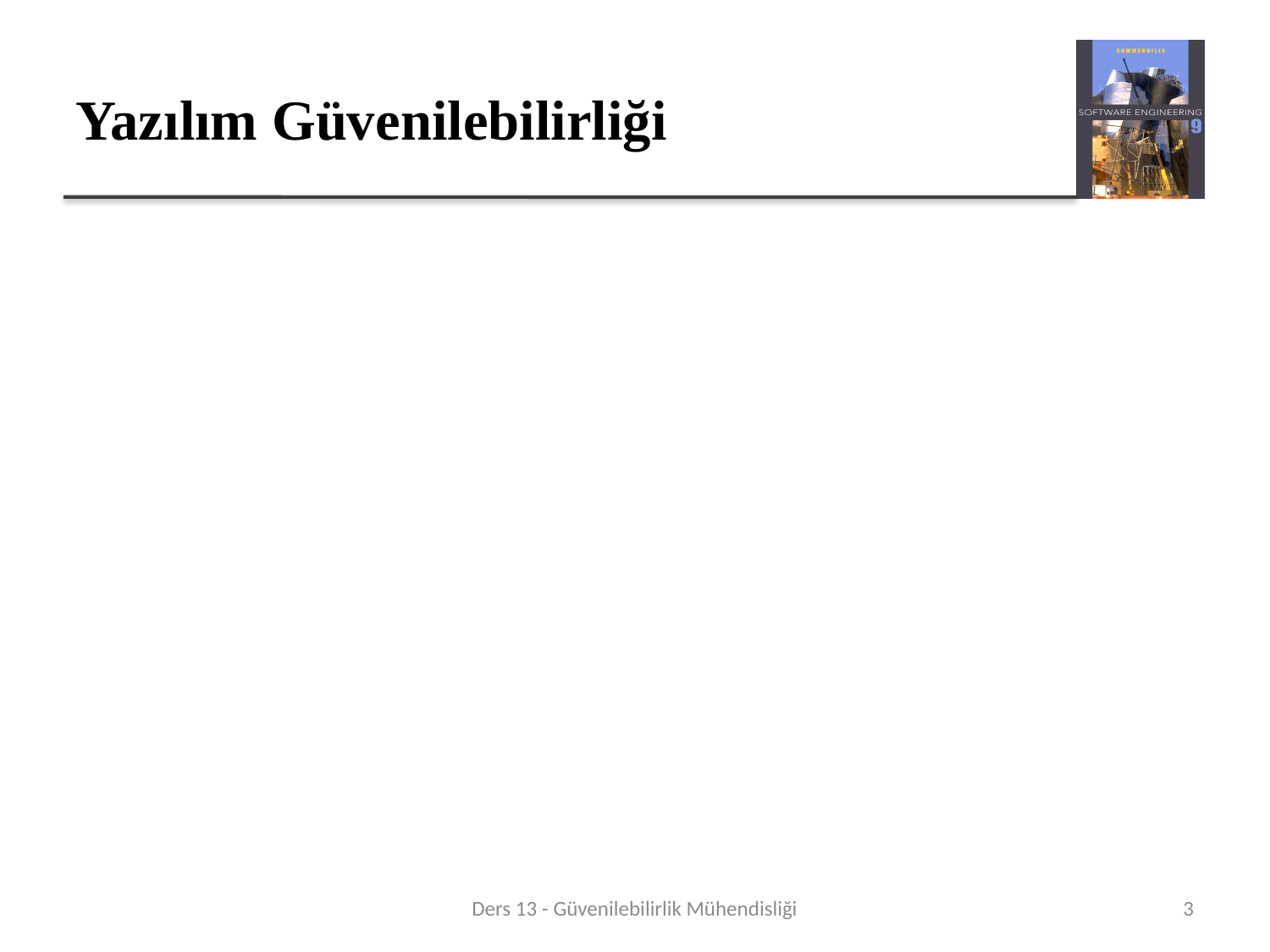

# Yazılım Güvenilebilirliği
Genel olarak, yazılım müşterileri tüm yazılımların güvenilir olmasını bekler. Ancak kritik olmayan uygulamalar için bazı sistem hatalarını kabul etmeye istekli olabilirler.
Bazı uygulamaların (kritik sistemler) çok yüksek güvenilirlik gereksinimleri vardır ve bunu başarmak için özel yazılım mühendisliği teknikleri kullanılabilir.
Tıbbi sistemler
Telekomünikasyon ve güç sistemleri
Uzay sistemleri
Ders 13 - Güvenilebilirlik Mühendisliği
3